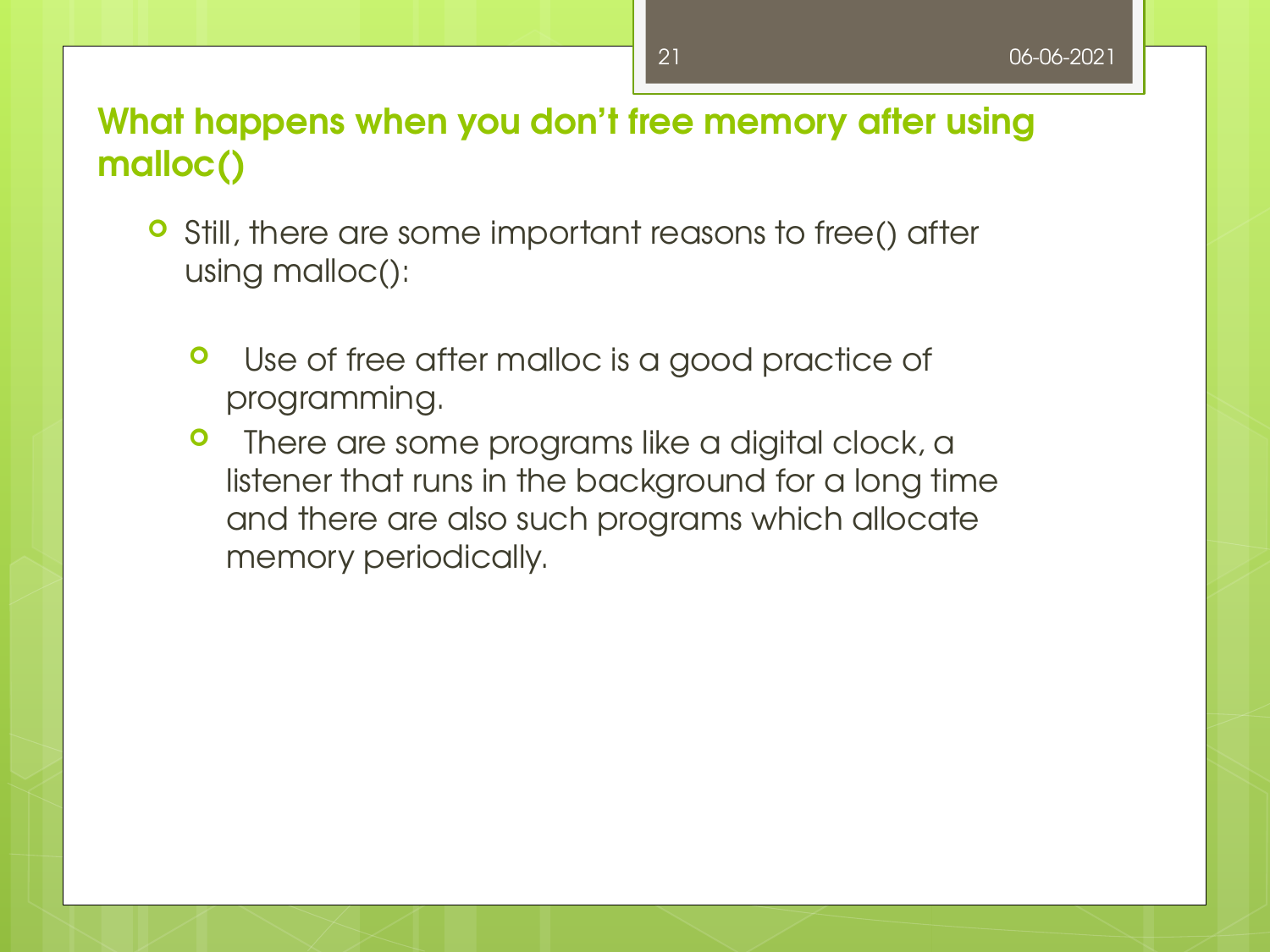

21
06-06-2021
# What happens when you don’t free memory after using malloc()
Still, there are some important reasons to free() after using malloc():

  Use of free after malloc is a good practice of programming.
  There are some programs like a digital clock, a listener that runs in the background for a long time and there are also such programs which allocate memory periodically.